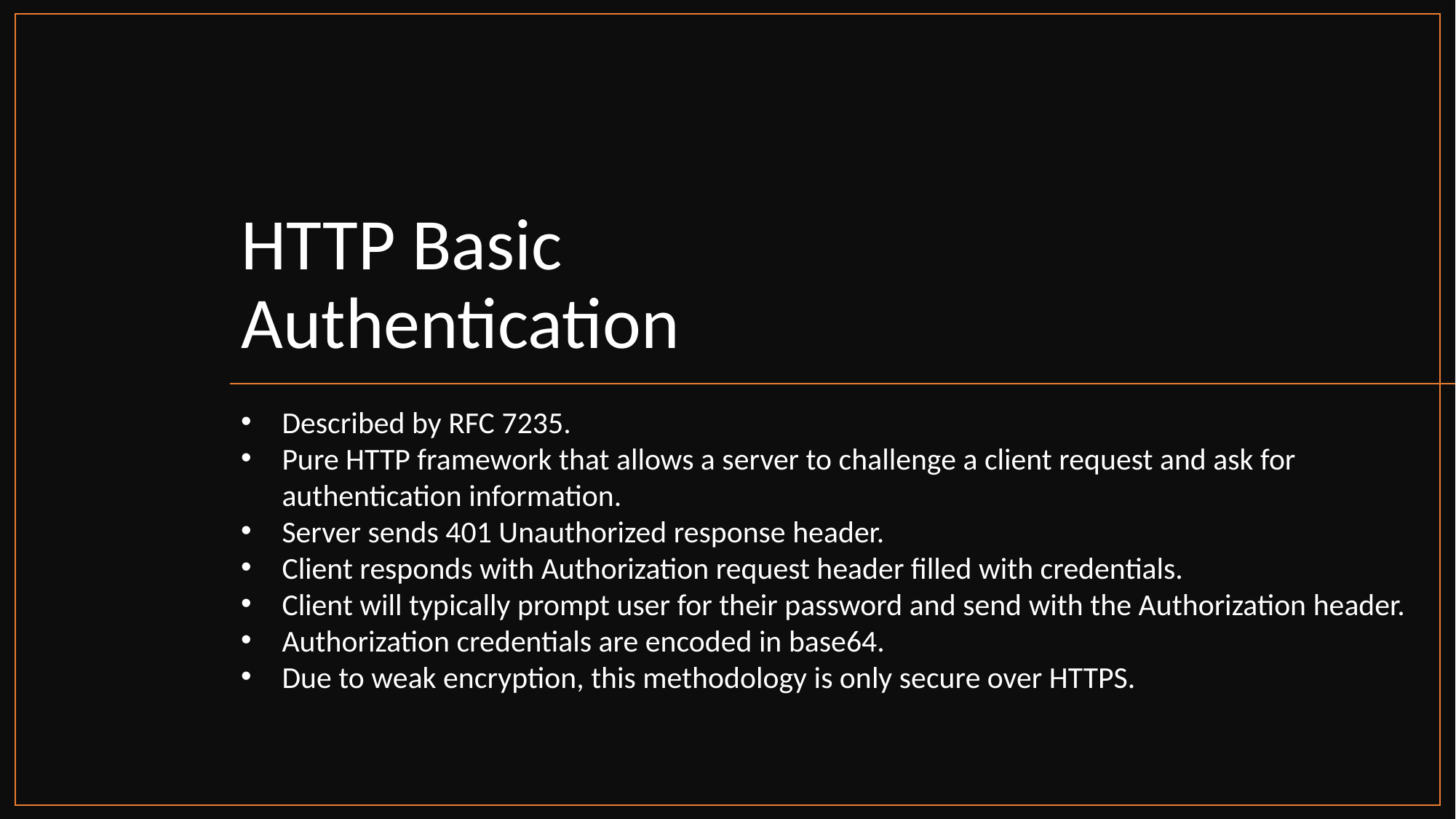

# HTTP Basic Authentication
Described by RFC 7235.
Pure HTTP framework that allows a server to challenge a client request and ask for authentication information.
Server sends 401 Unauthorized response header.
Client responds with Authorization request header filled with credentials.
Client will typically prompt user for their password and send with the Authorization header.
Authorization credentials are encoded in base64.
Due to weak encryption, this methodology is only secure over HTTPS.